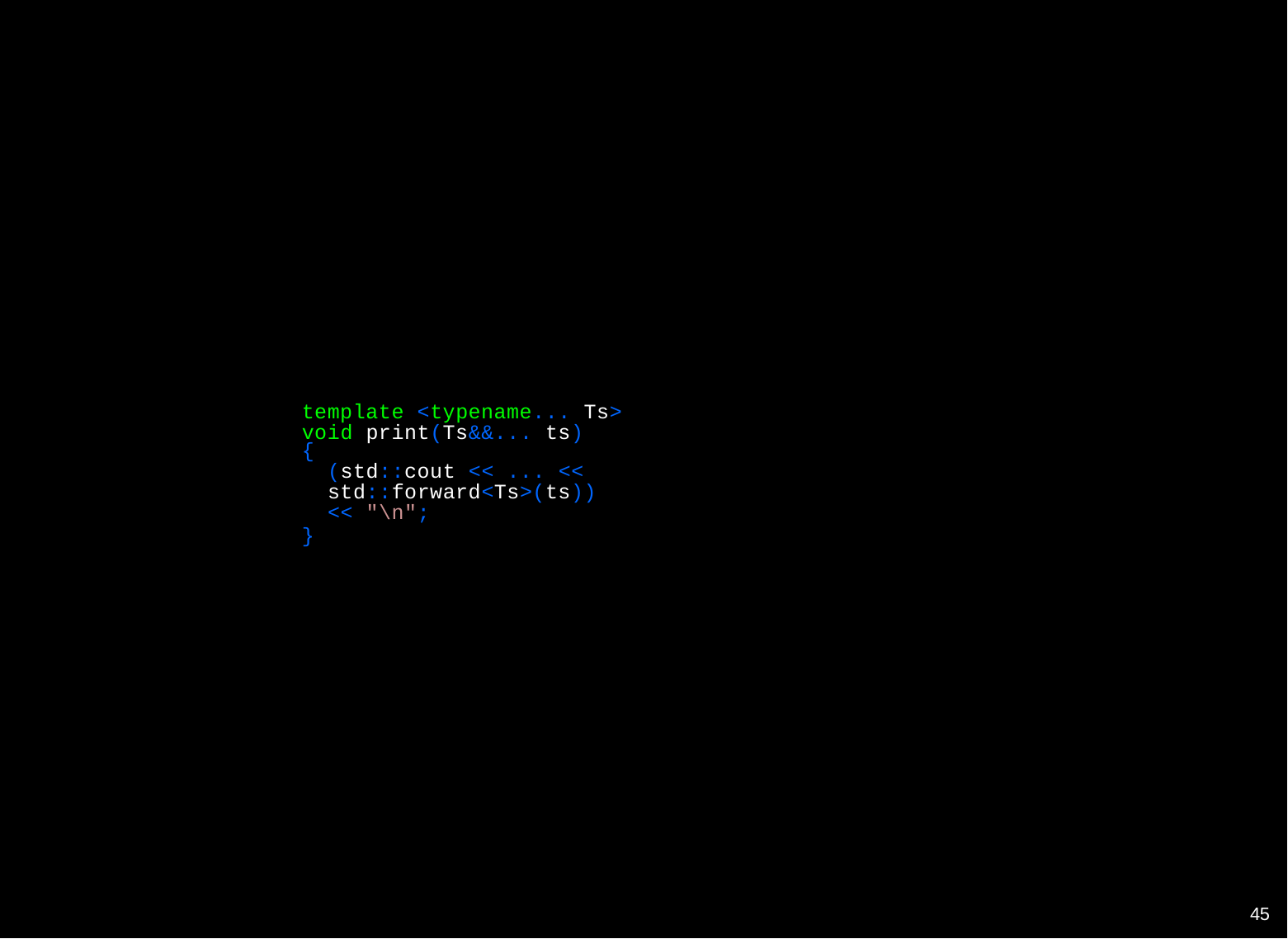

template <typename... Ts> void print(Ts&&... ts)
{
(std::cout << ... << std::forward<Ts>(ts)) << "\n";
}

45